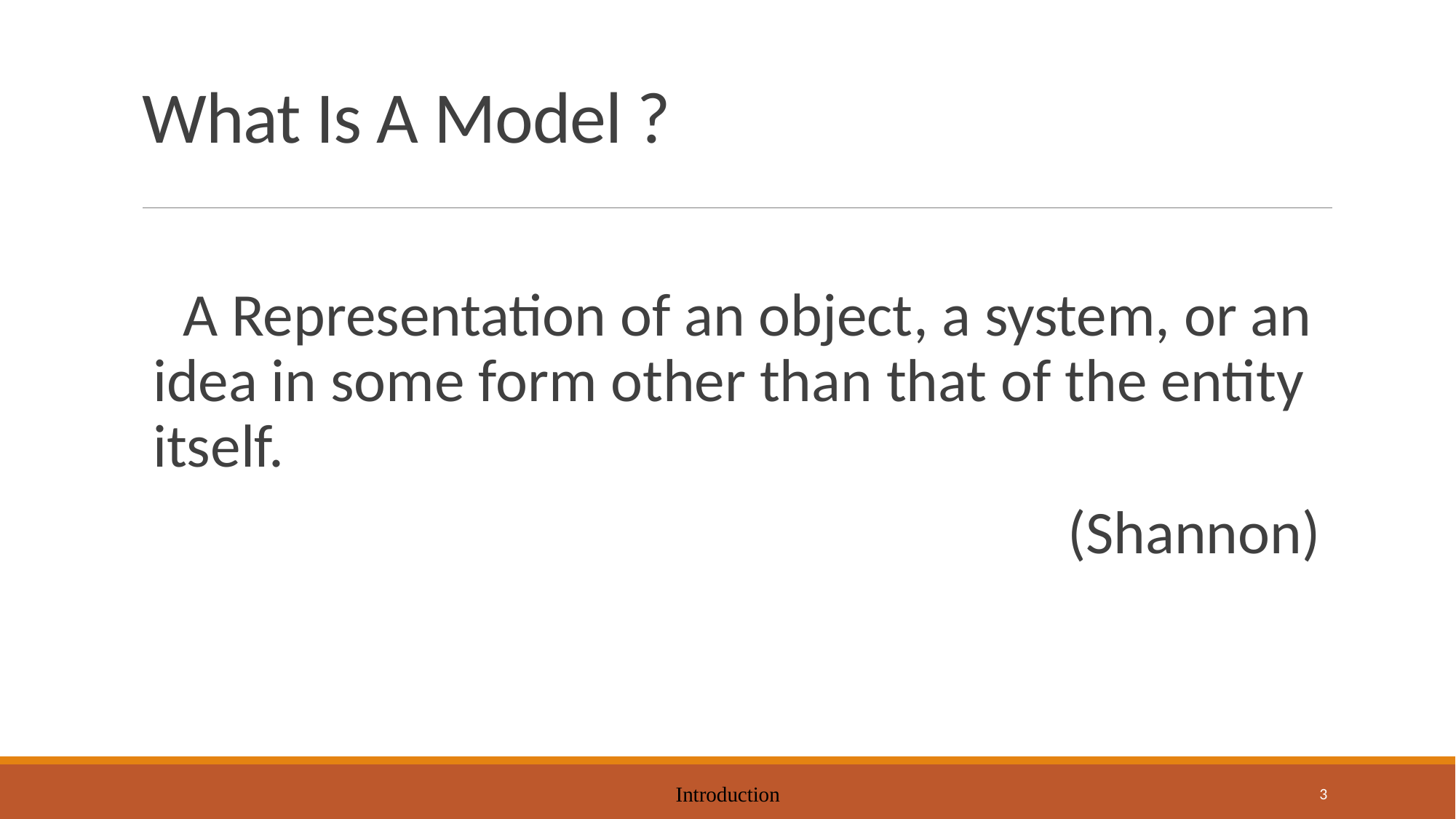

# What Is A Model ?

   A Representation of an object, a system, or an idea in some form other than that of the entity itself.
(Shannon)

Introduction
3